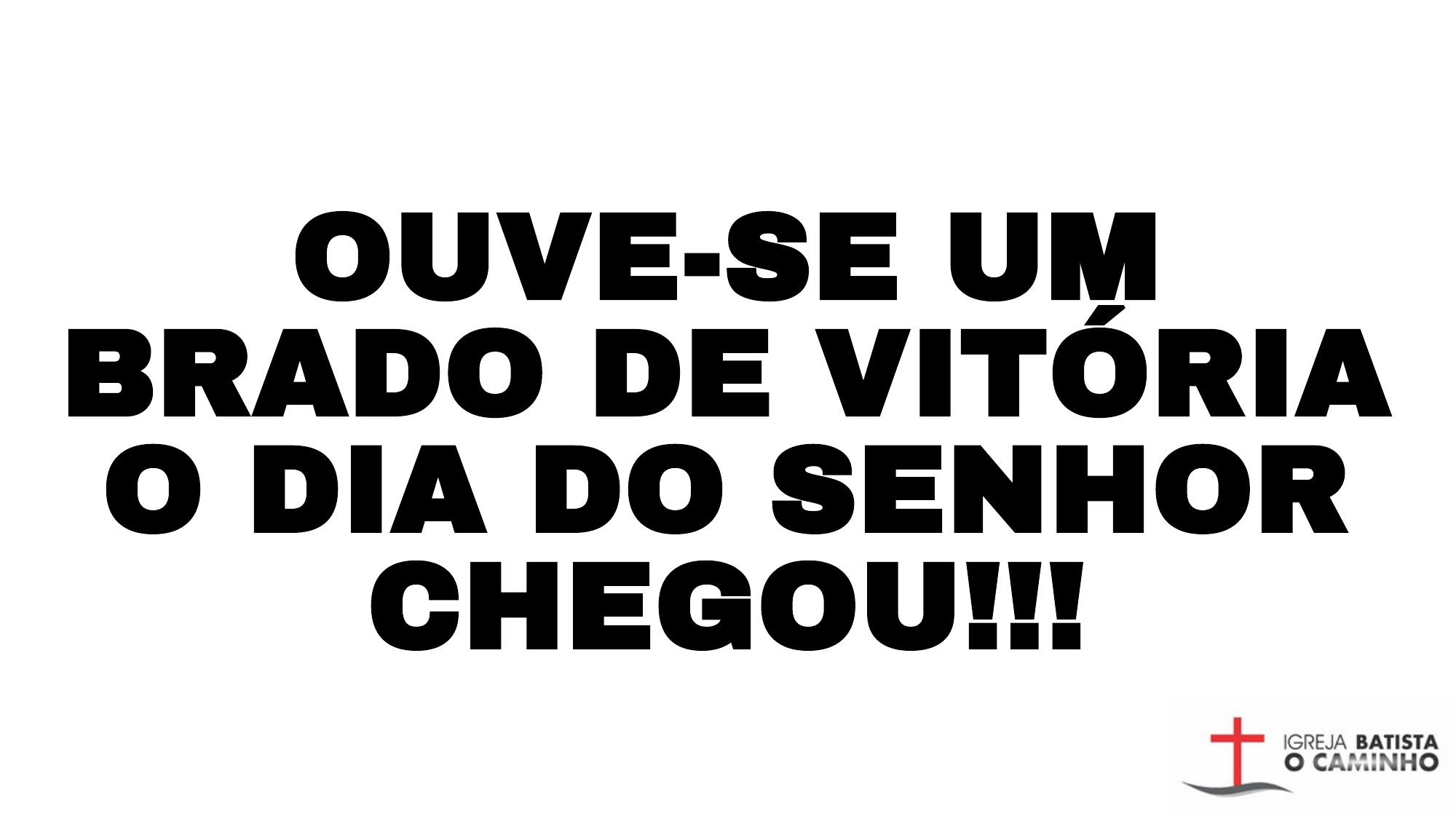

# OUVE-SE UM BRADO DE VITÓRIA O DIA DO SENHOR CHEGOU!!!